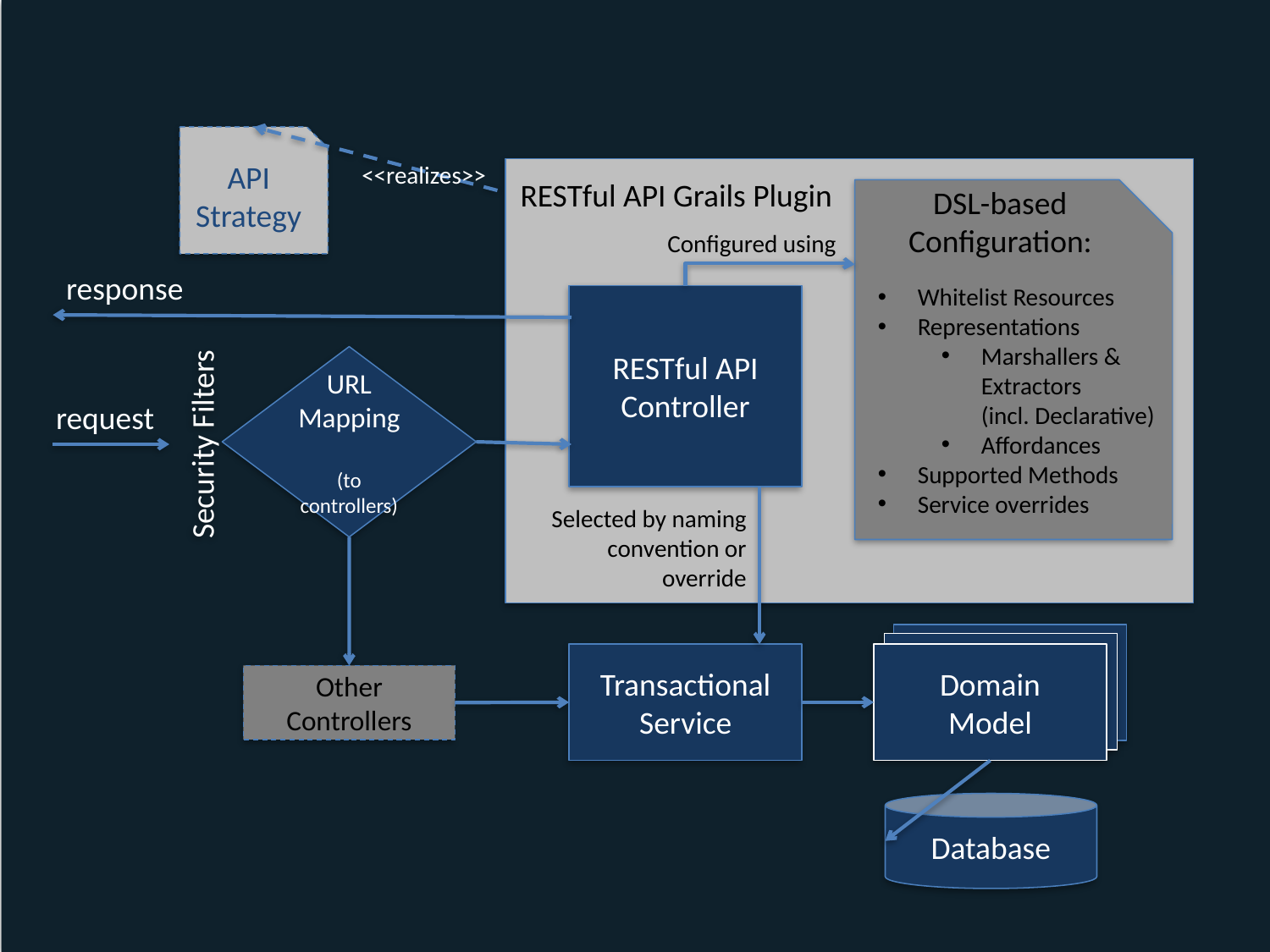

API
Strategy
<<realizes>>

RESTful API Grails Plugin
DSL-based Configuration:

Configured using
response
Whitelist Resources
Representations
Marshallers &
Extractors
(incl. Declarative)
Affordances
Supported Methods
Service overrides
RESTful API
Controller
URL Mapping
(to controllers)
request
Security Filters
Selected by naming
convention or
override

Transactional
Service
Domain
Model
Other
Controllers
Database